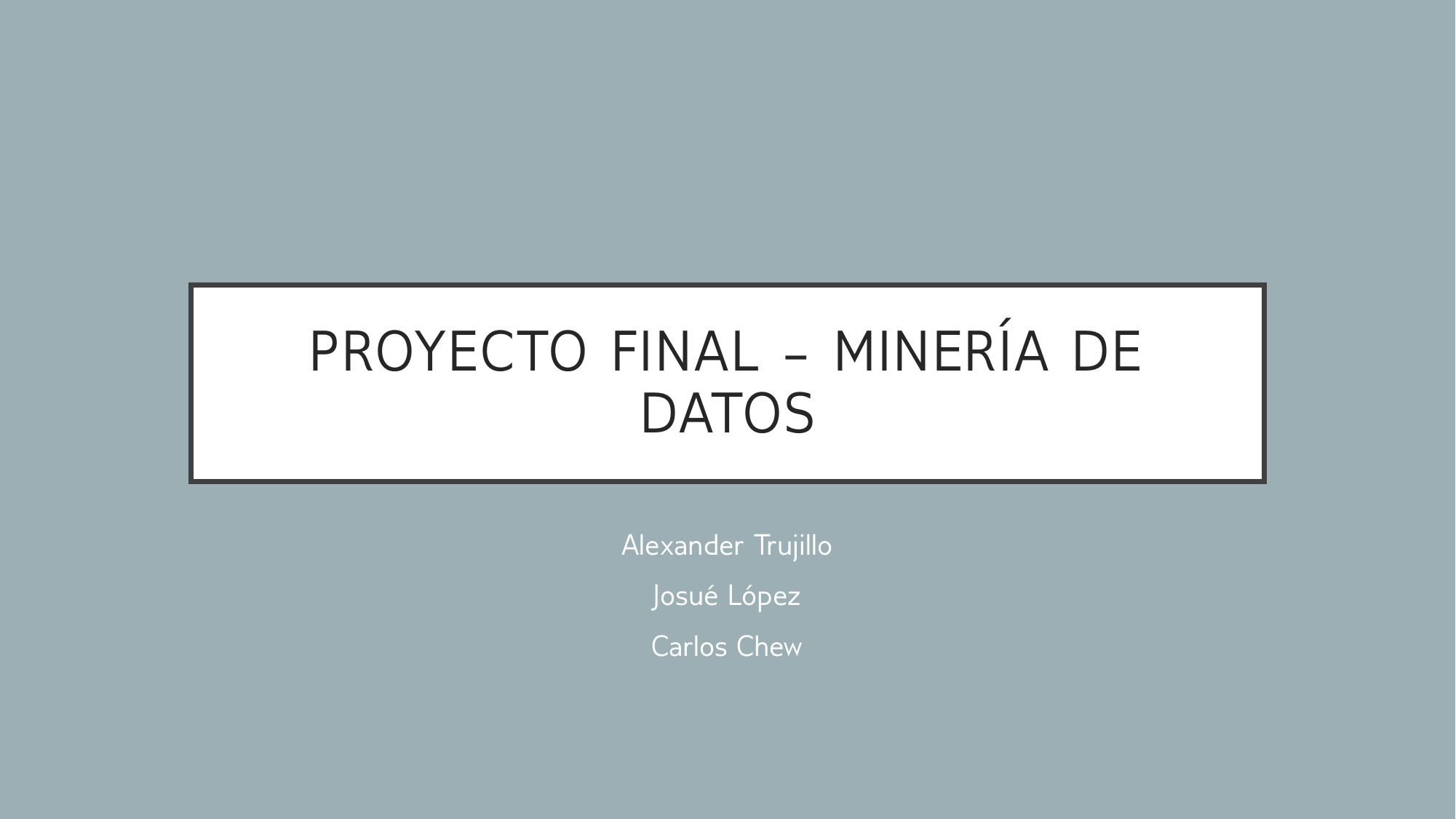

# PROYECTO FINAL – MINERÍA DE DATOS
Alexander Trujillo
Josué López
Carlos Chew